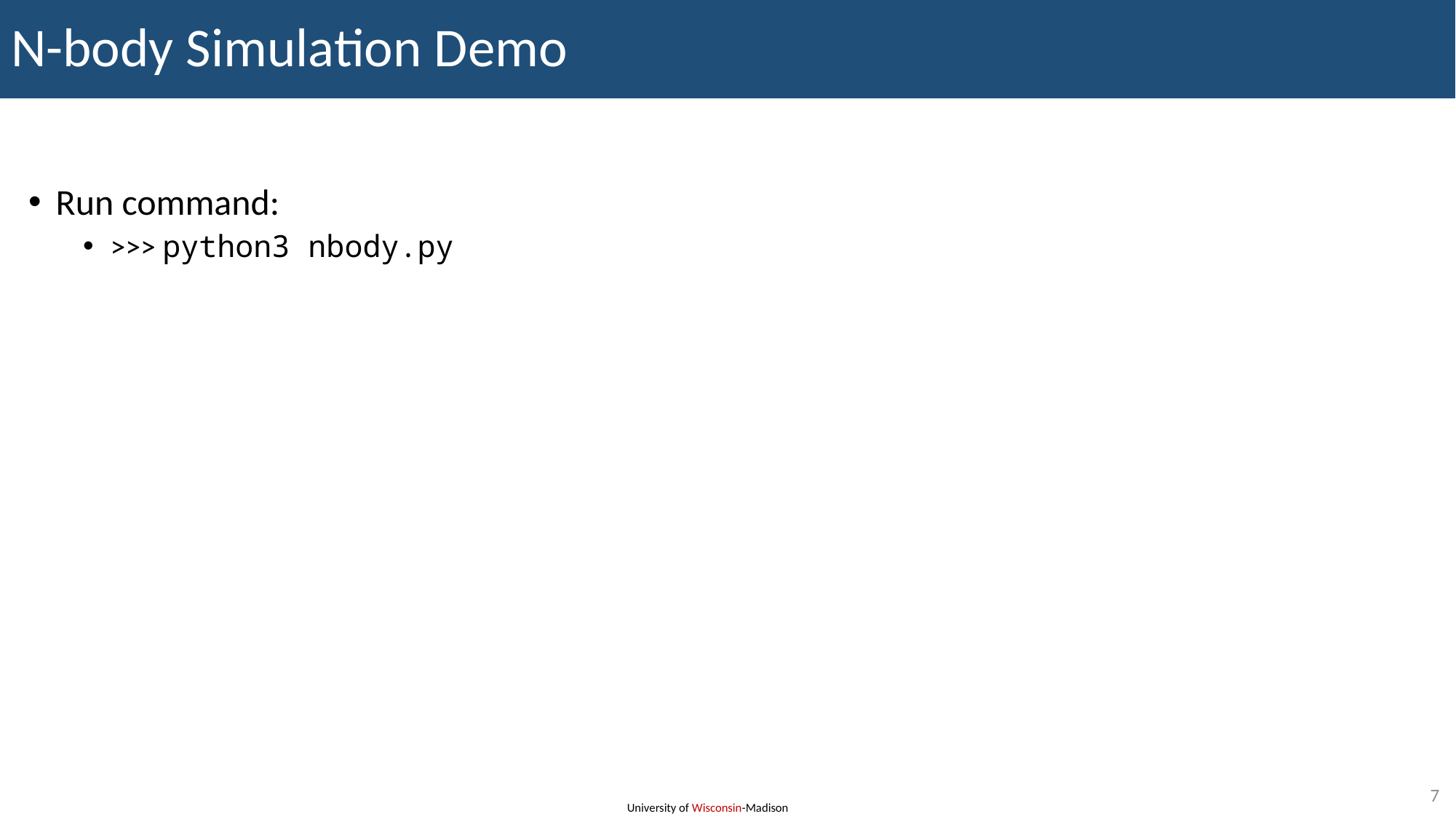

# N-body Simulation Demo
Run command:
>>> python3 nbody.py
7